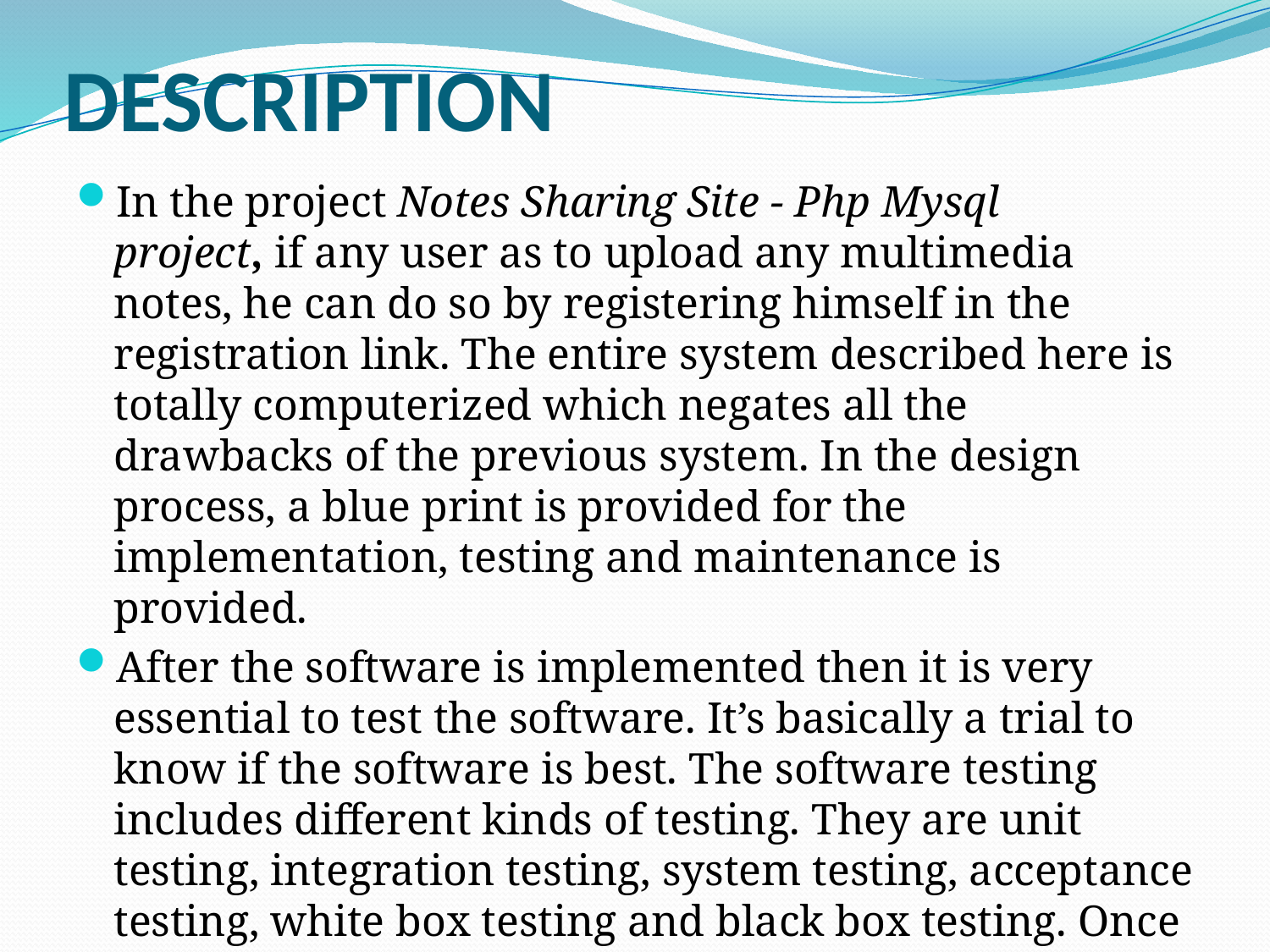

# DESCRIPTION
In the project Notes Sharing Site - Php Mysql project, if any user as to upload any multimedia notes, he can do so by registering himself in the registration link. The entire system described here is totally computerized which negates all the drawbacks of the previous system. In the design process, a blue print is provided for the implementation, testing and maintenance is provided.
After the software is implemented then it is very essential to test the software. It’s basically a trial to know if the software is best. The software testing includes different kinds of testing. They are unit testing, integration testing, system testing, acceptance testing, white box testing and black box testing. Once the testing is executed, the results are compared with the expected results.